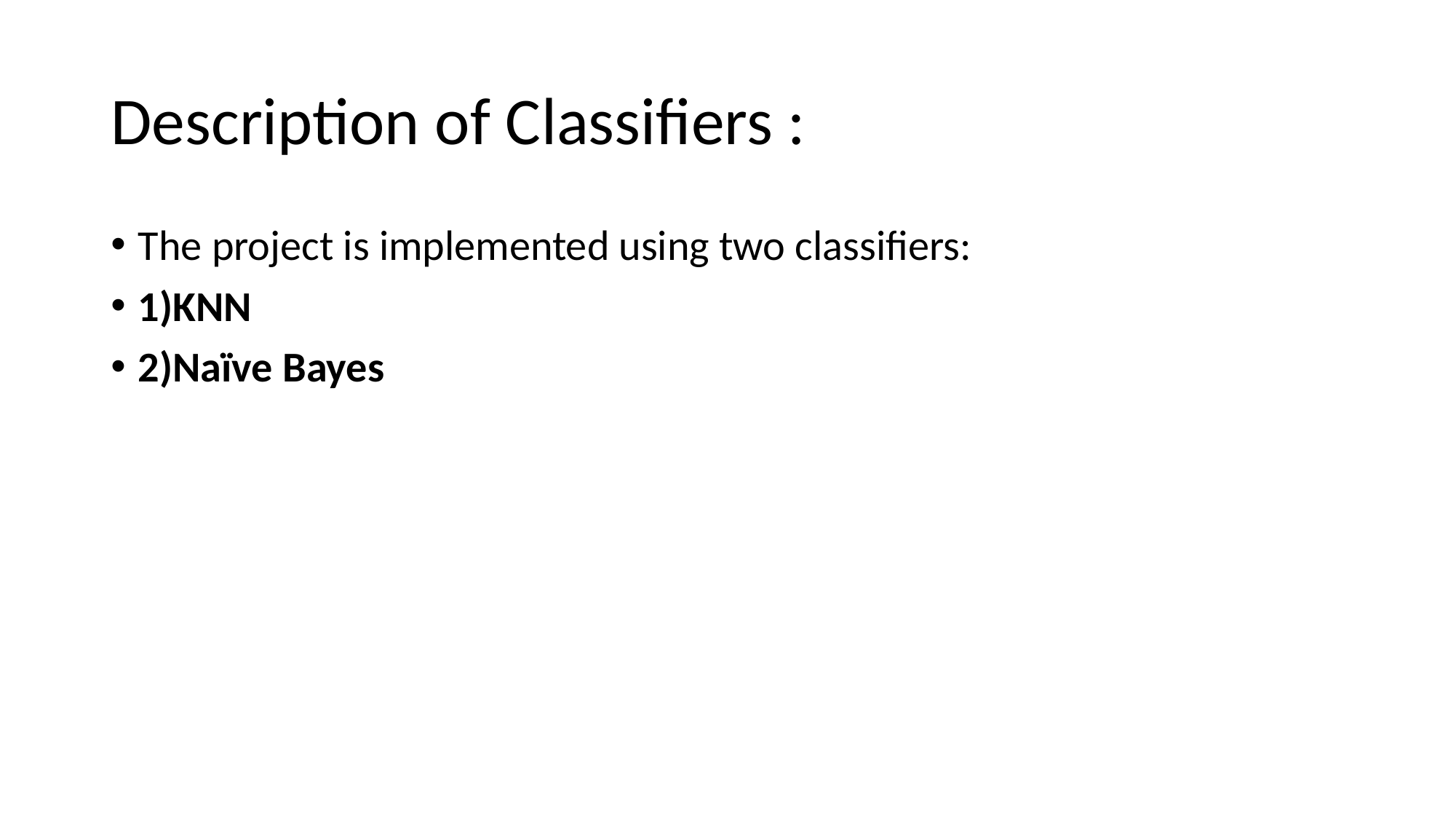

# Description of Classifiers :
The project is implemented using two classifiers:
1)KNN
2)Naïve Bayes